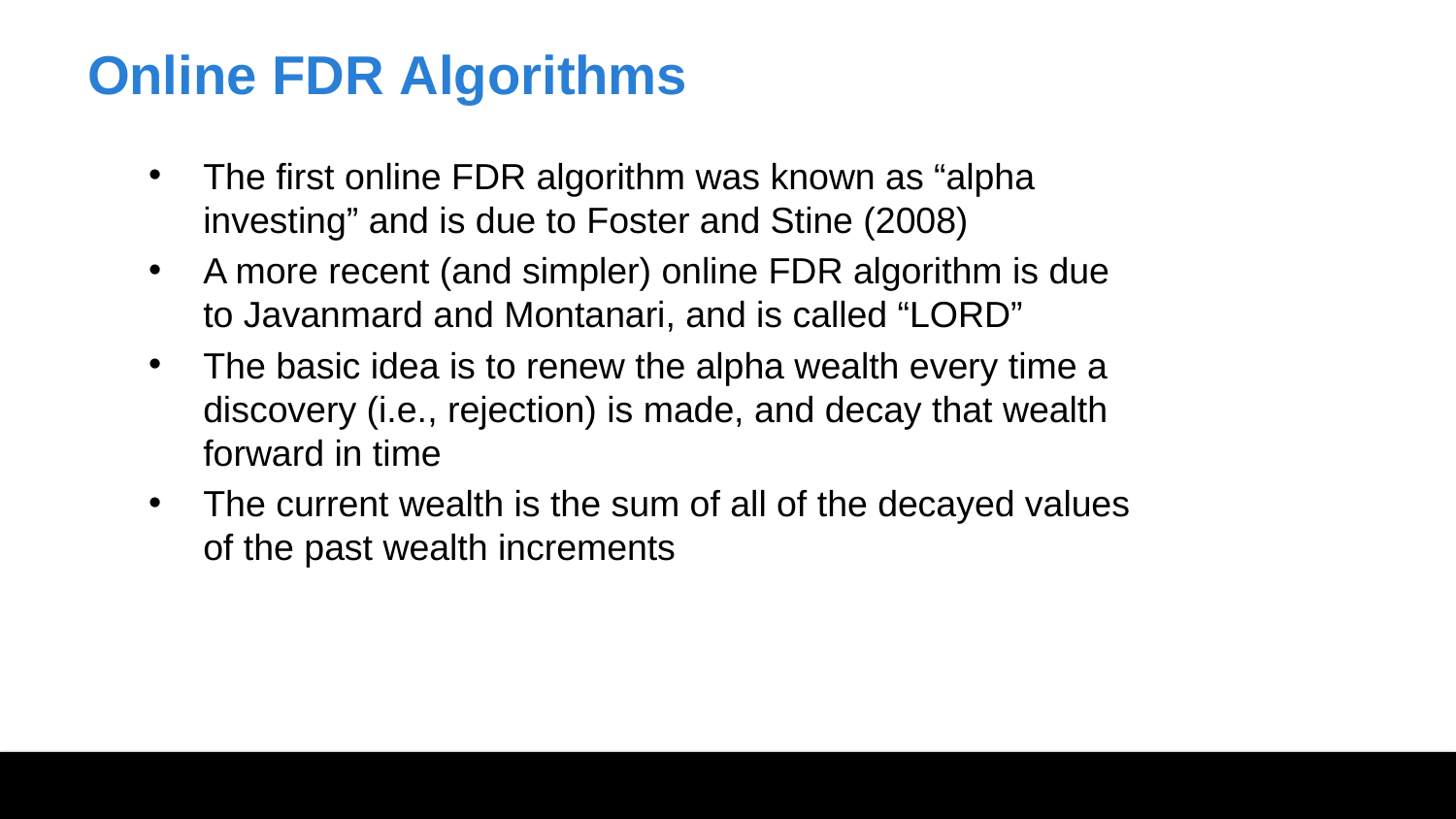

# Online FDR Algorithms
The first online FDR algorithm was known as “alpha investing” and is due to Foster and Stine (2008)
A more recent (and simpler) online FDR algorithm is due to Javanmard and Montanari, and is called “LORD”
The basic idea is to renew the alpha wealth every time a discovery (i.e., rejection) is made, and decay that wealth forward in time
The current wealth is the sum of all of the decayed values of the past wealth increments